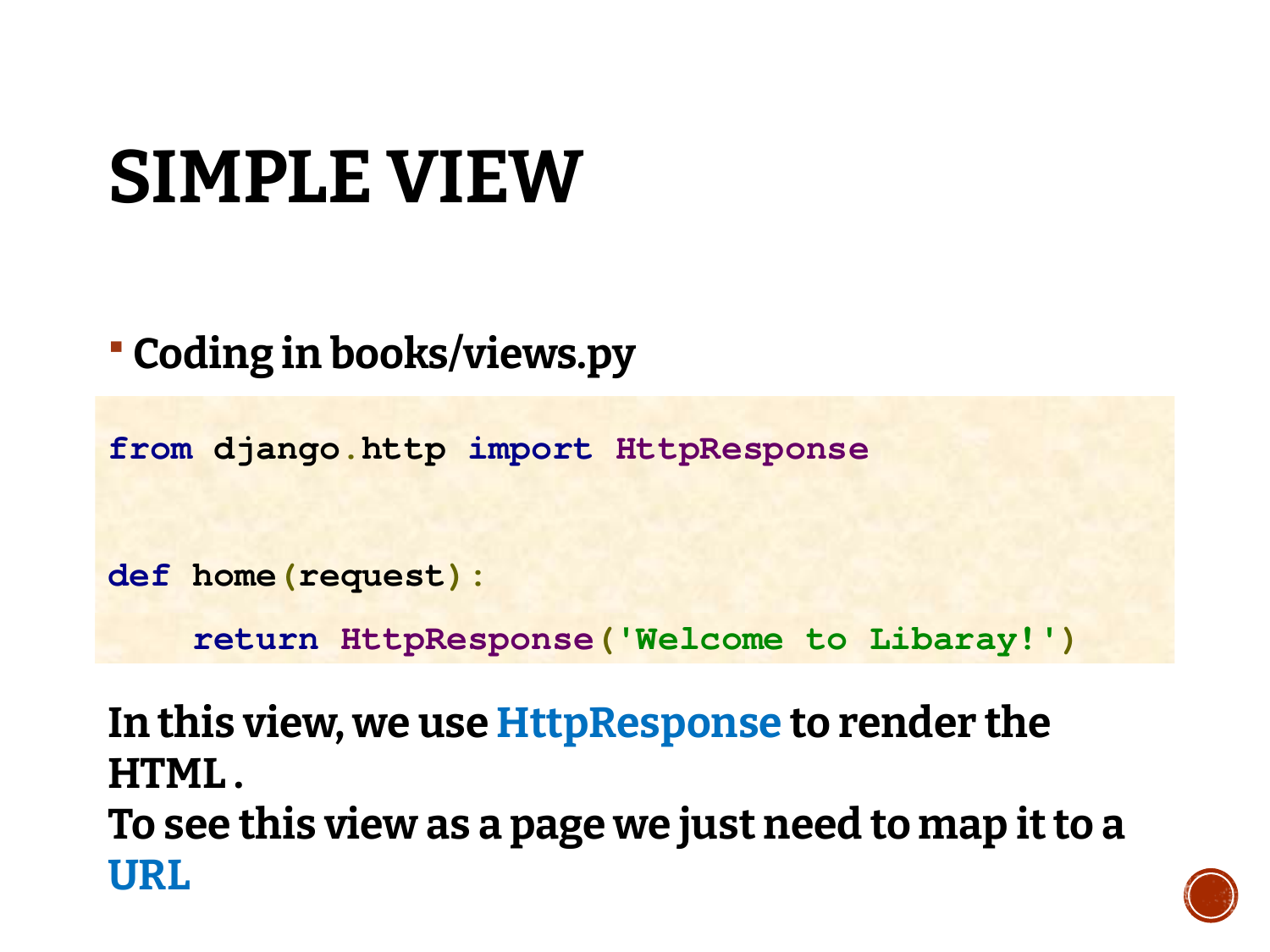

# Simple view
Coding in books/views.py
from django.http import HttpResponse

def home(request):
    return HttpResponse('Welcome to Libaray!')
In this view, we use HttpResponse to render the HTML .
To see this view as a page we just need to map it to a URL